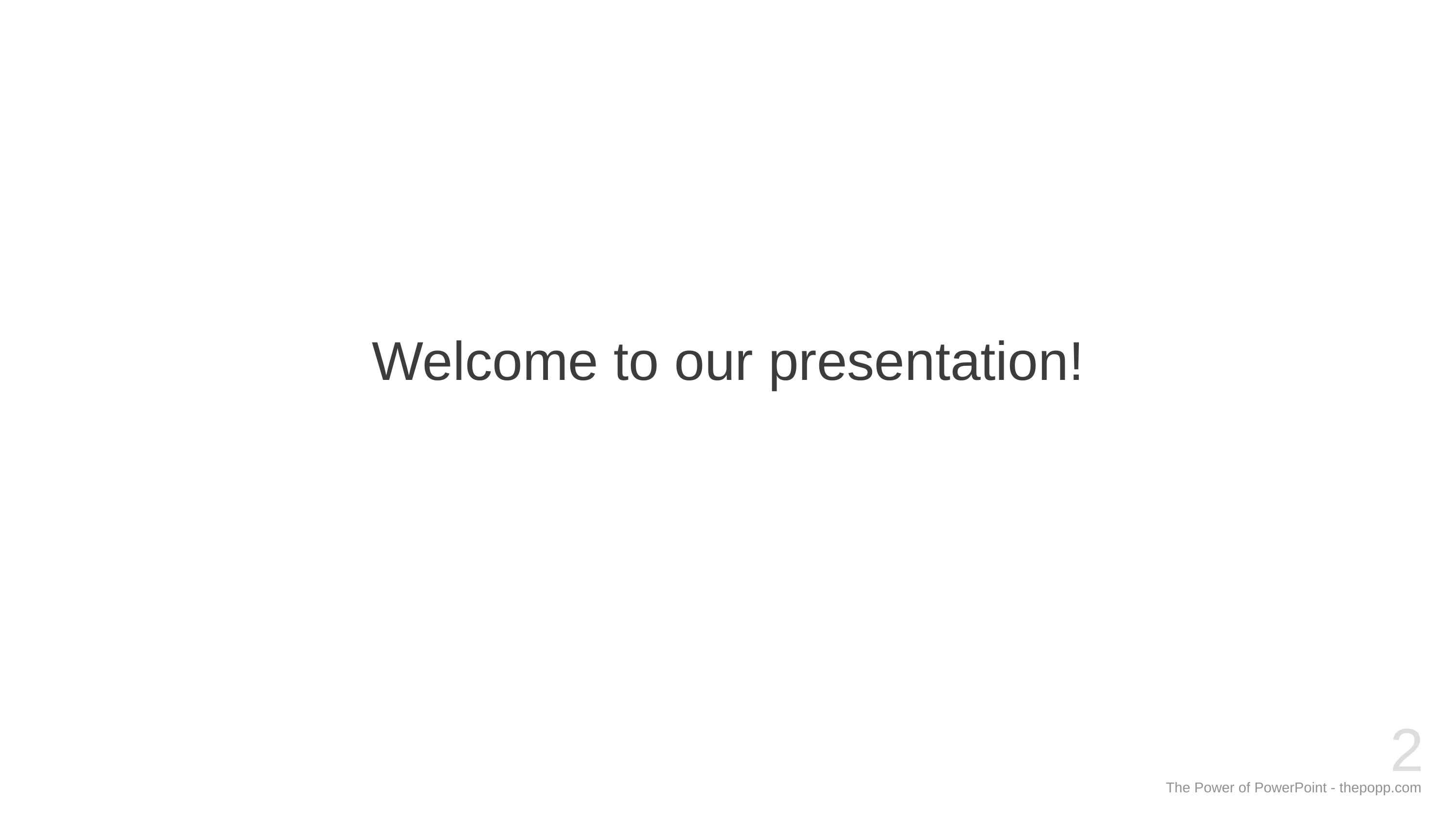

# Welcome to our presentation!
2
The Power of PowerPoint - thepopp.com